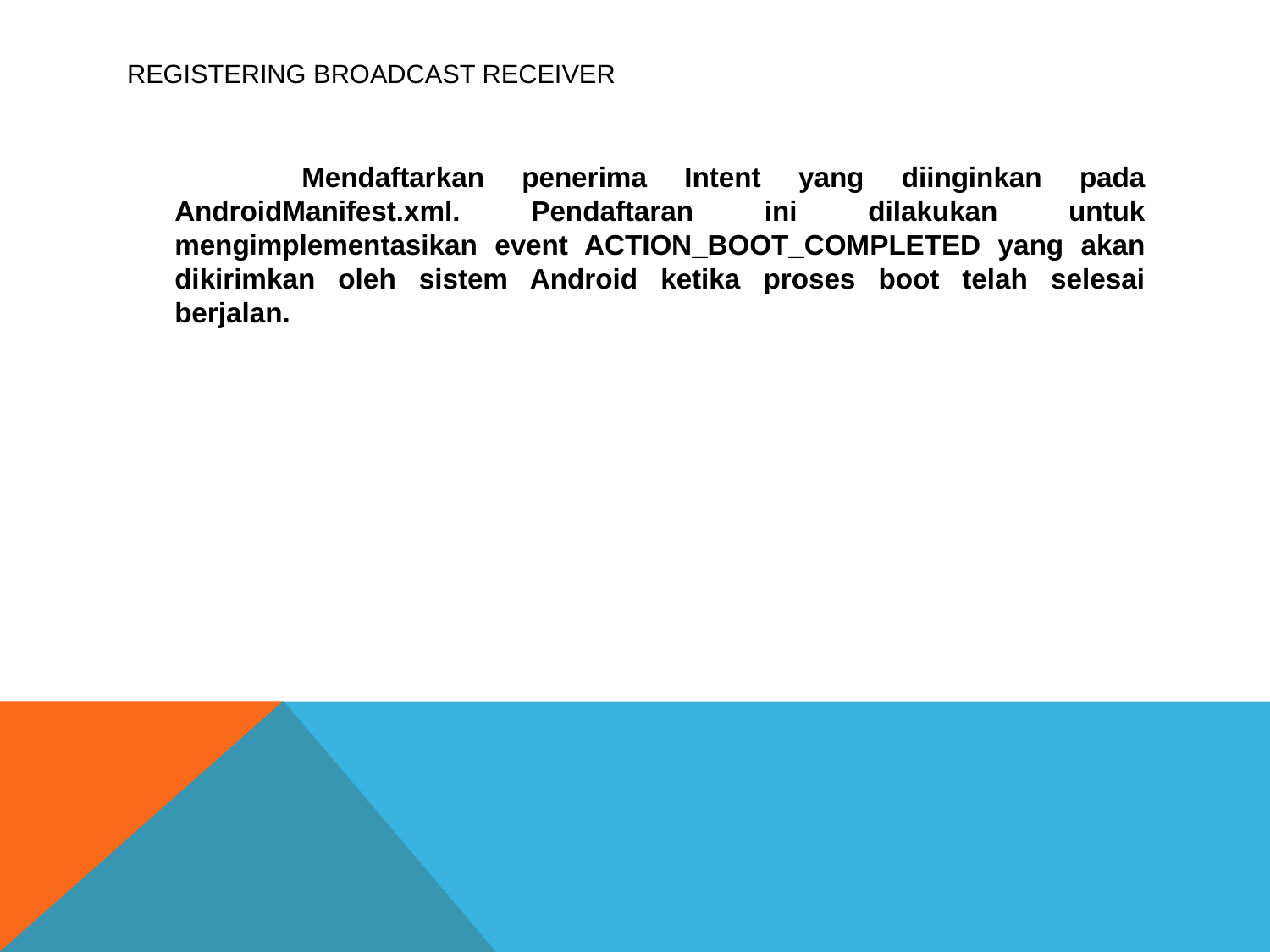

# Registering Broadcast Receiver
 		Mendaftarkan penerima Intent yang diinginkan pada AndroidManifest.xml. Pendaftaran ini dilakukan untuk mengimplementasikan event ACTION_BOOT_COMPLETED yang akan dikirimkan oleh sistem Android ketika proses boot telah selesai berjalan.